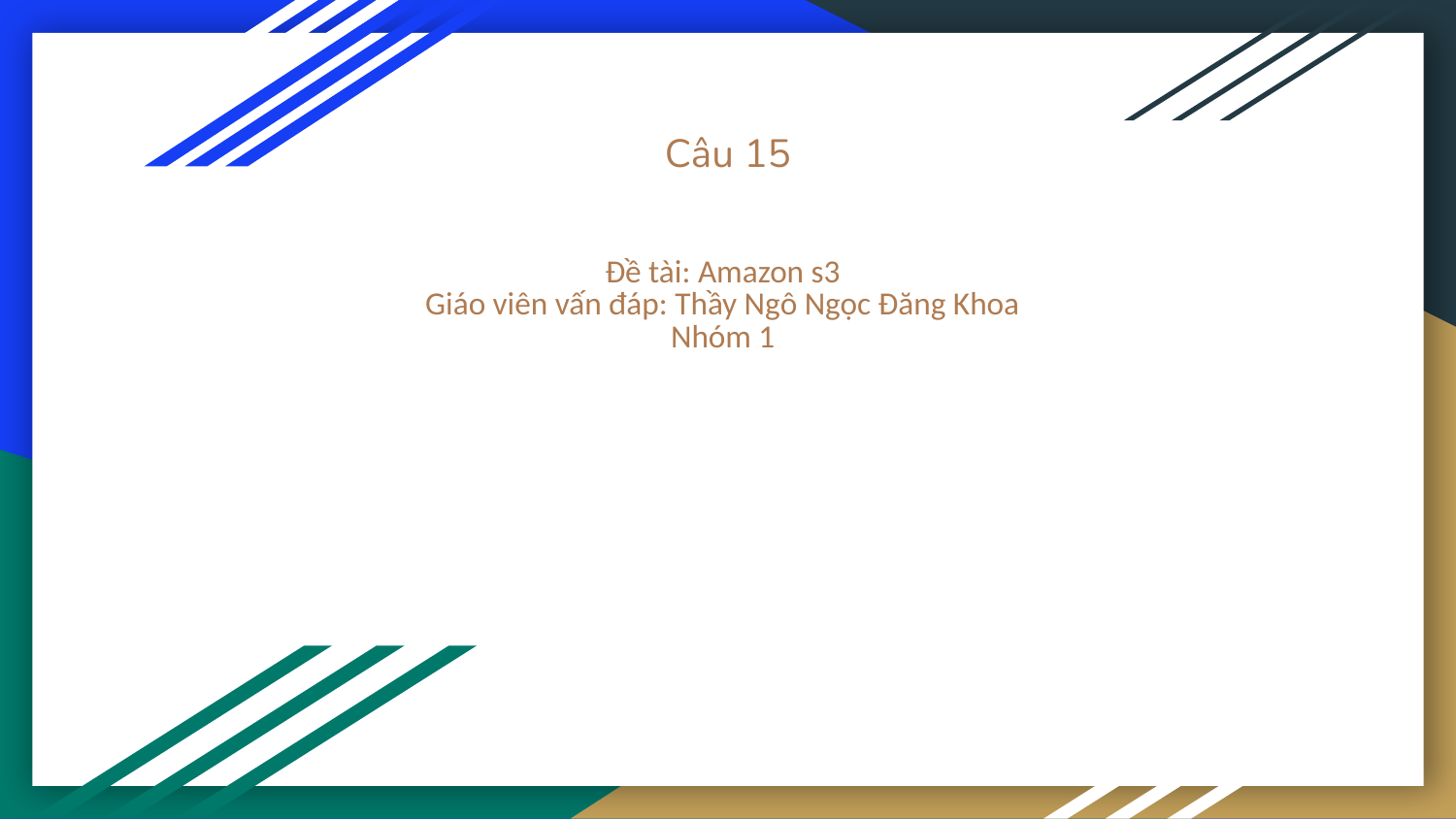

# Câu 15
Đề tài: Amazon s3
Giáo viên vấn đáp: Thầy Ngô Ngọc Đăng Khoa
Nhóm 1